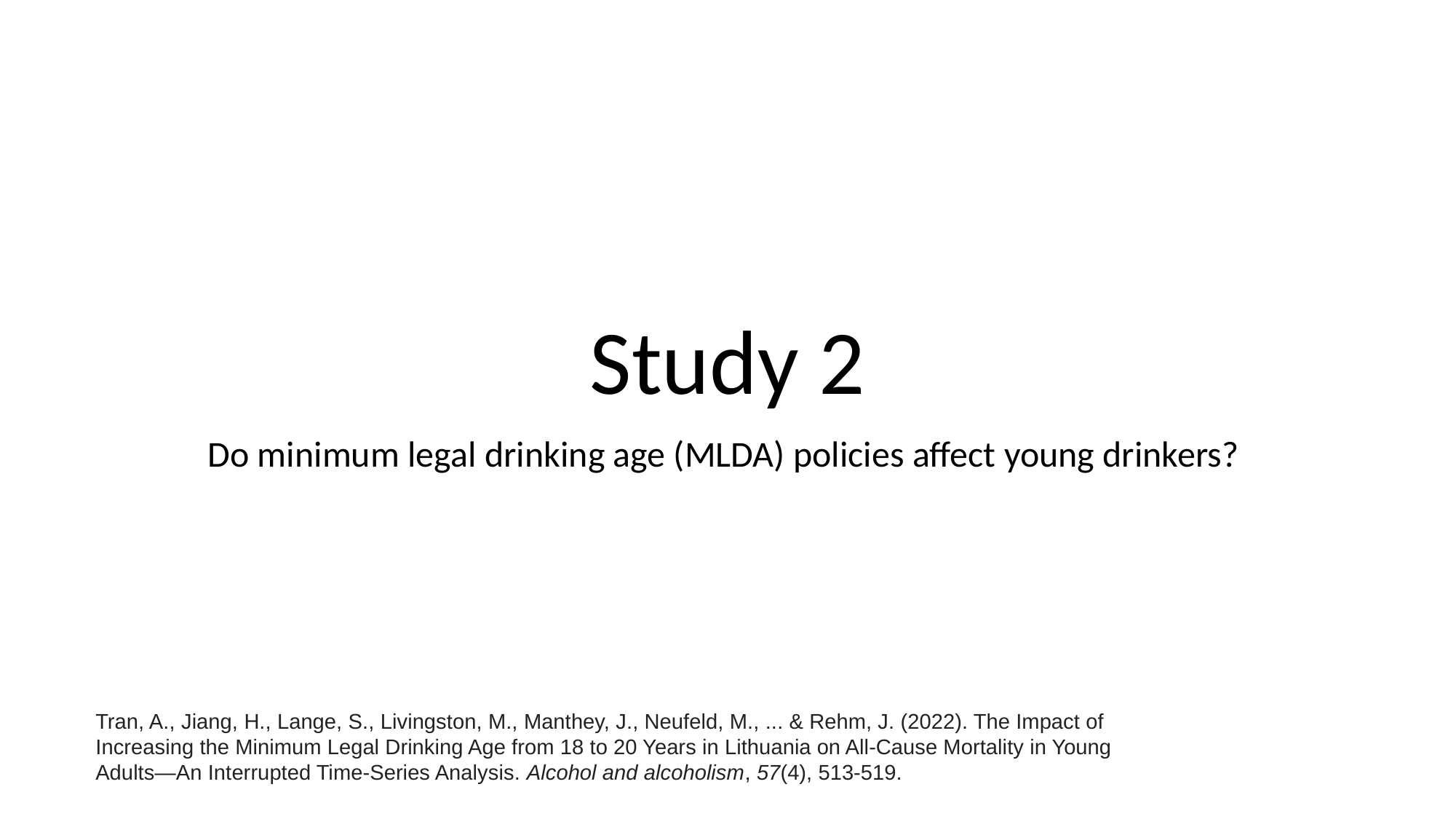

# Study 2
Do minimum legal drinking age (MLDA) policies affect young drinkers?
Tran, A., Jiang, H., Lange, S., Livingston, M., Manthey, J., Neufeld, M., ... & Rehm, J. (2022). The Impact of Increasing the Minimum Legal Drinking Age from 18 to 20 Years in Lithuania on All-Cause Mortality in Young Adults—An Interrupted Time-Series Analysis. Alcohol and alcoholism, 57(4), 513-519.